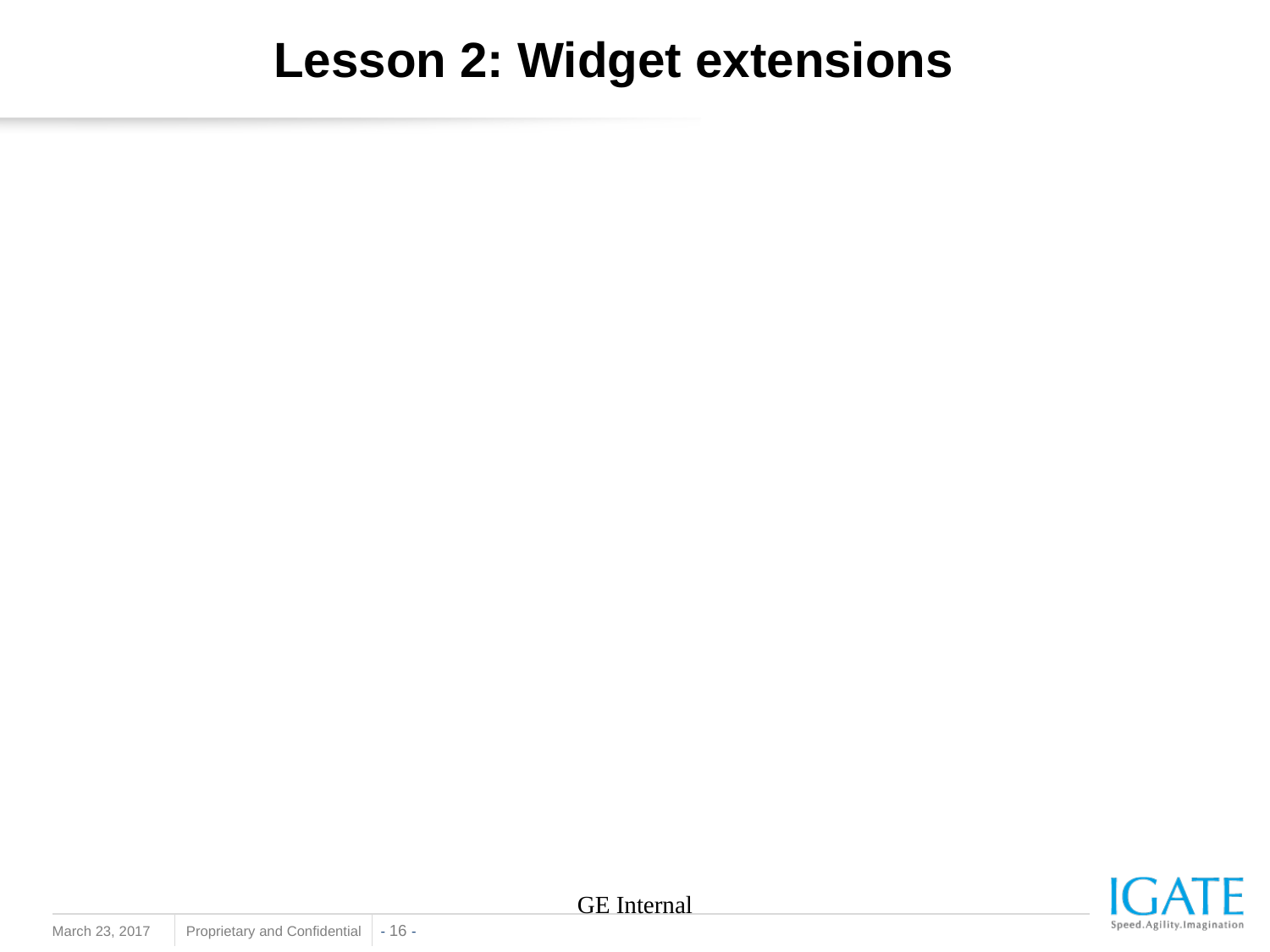

# Lesson 2: Widget extensions
GE Internal